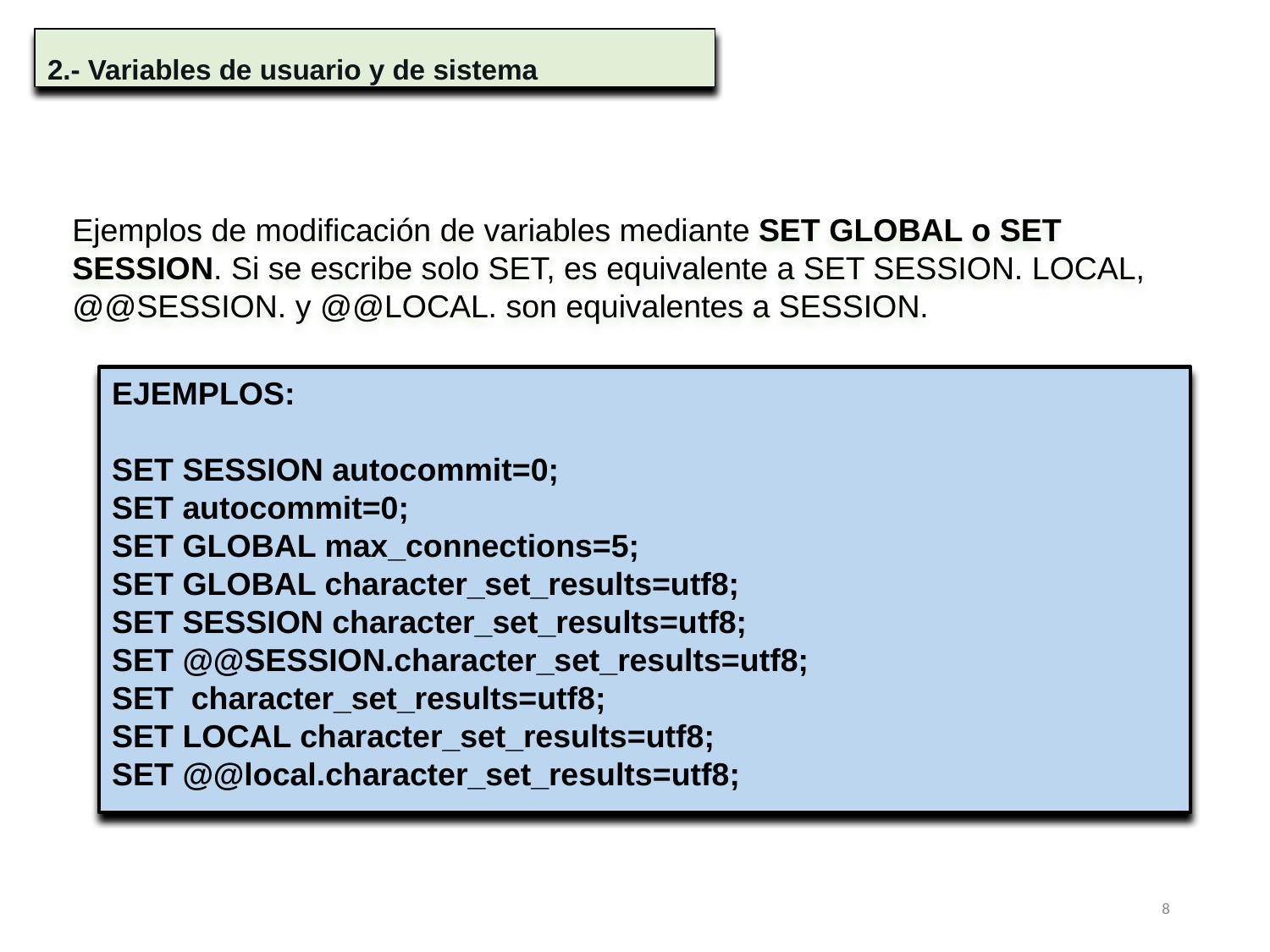

2.- Variables de usuario y de sistema

Ejemplos de modificación de variables mediante SET GLOBAL o SET SESSION. Si se escribe solo SET, es equivalente a SET SESSION. LOCAL, @@SESSION. y @@LOCAL. son equivalentes a SESSION.

EJEMPLOS:

SET SESSION autocommit=0;
SET autocommit=0;
SET GLOBAL max_connections=5;
SET GLOBAL character_set_results=utf8;
SET SESSION character_set_results=utf8;
SET @@SESSION.character_set_results=utf8;
SET  character_set_results=utf8;
SET LOCAL character_set_results=utf8;
SET @@local.character_set_results=utf8;

8